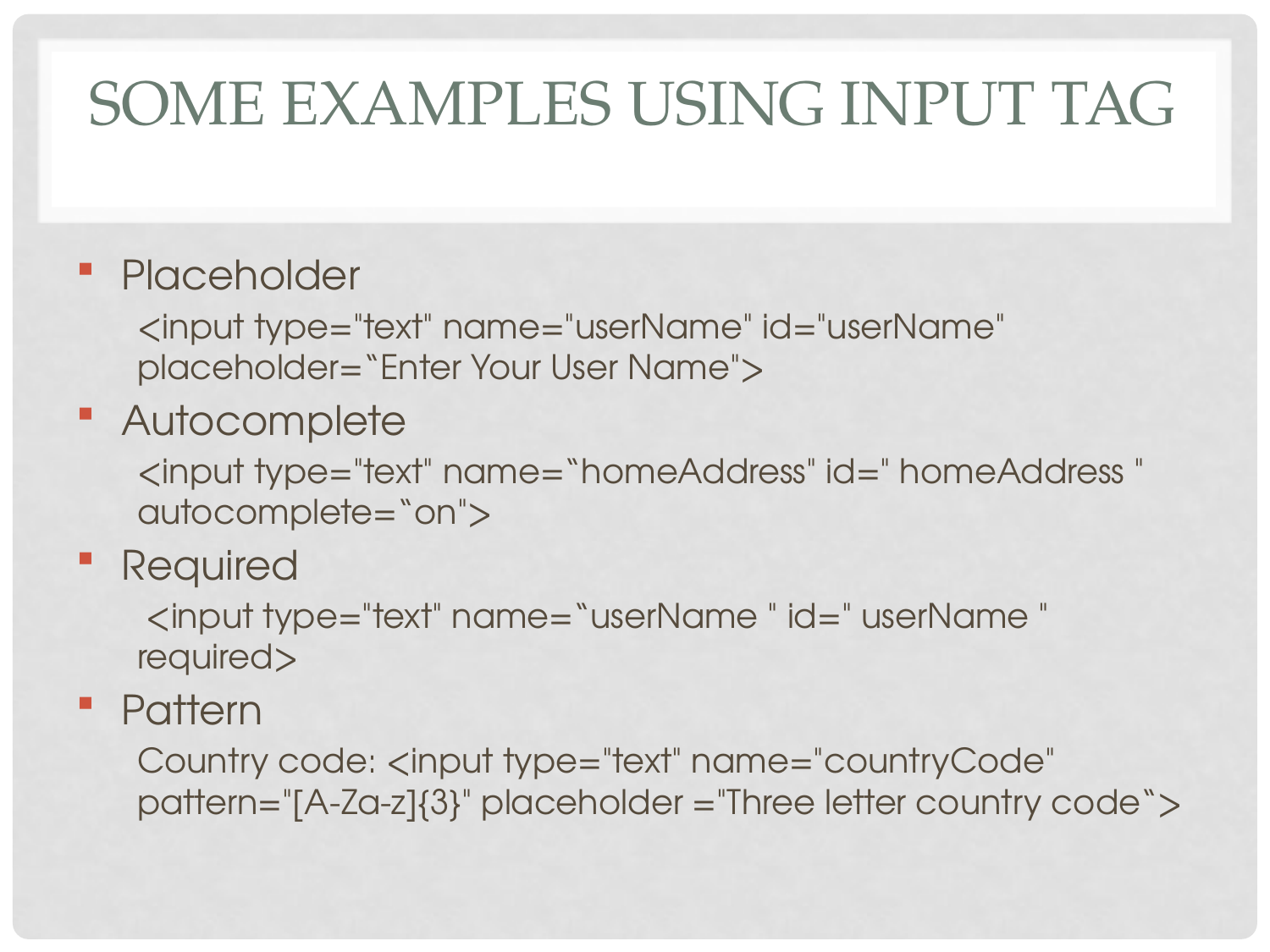

# Some Examples using input tag
Placeholder
<input type="text" name="userName" id="userName" placeholder=“Enter Your User Name">
Autocomplete
<input type="text" name=“homeAddress" id=" homeAddress " autocomplete=“on">
Required
 <input type="text" name=“userName " id=" userName " required>
Pattern
Country code: <input type="text" name="countryCode" pattern="[A-Za-z]{3}" placeholder ="Three letter country code“>